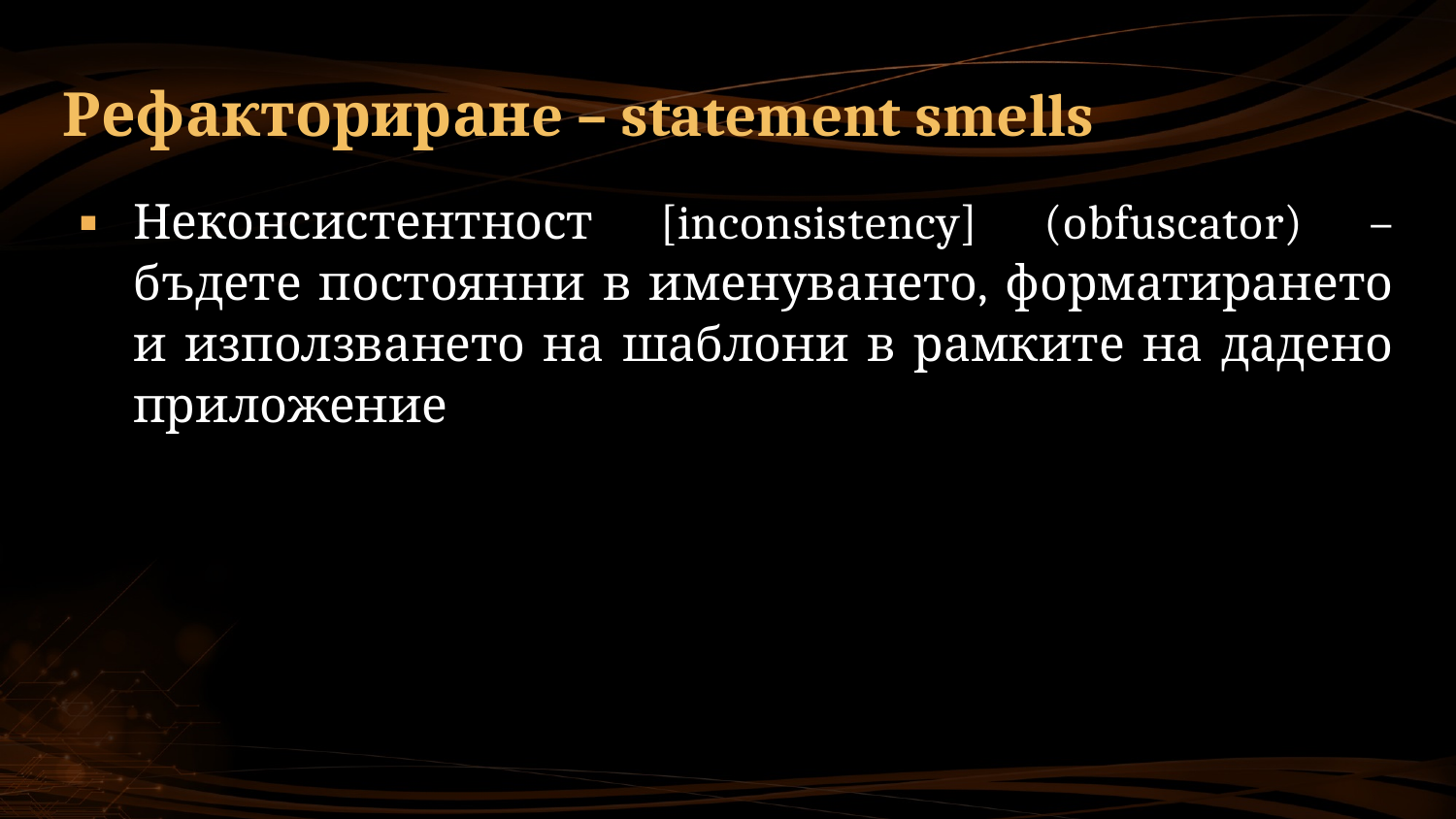

# Рефакториранe – statement smells
Неконсистентност [inconsistency] (obfuscator) – бъдете постоянни в именуването, форматирането и използването на шаблони в рамките на дадено приложение